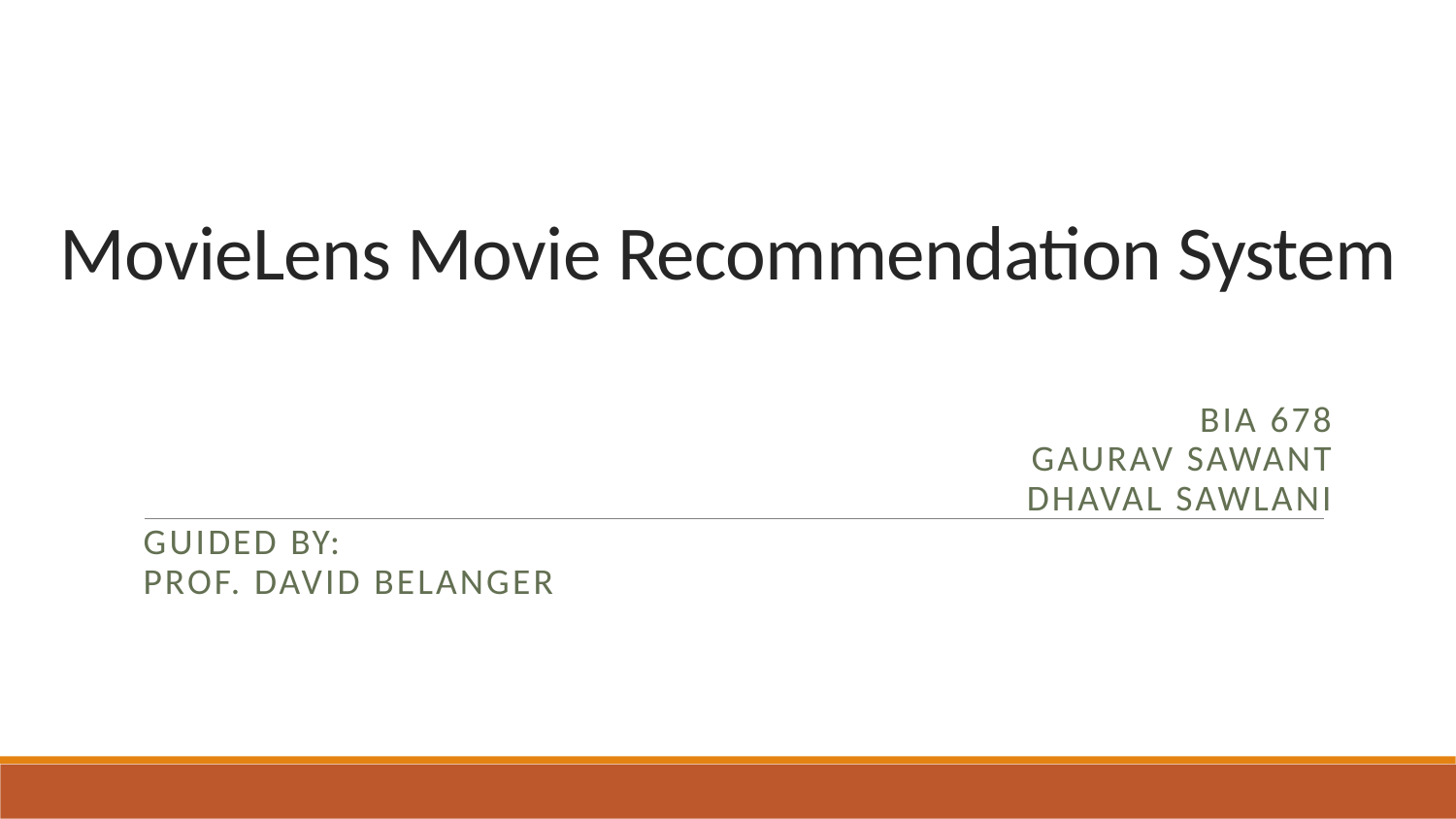

# MovieLens Movie Recommendation System
BIA 678
Gaurav Sawant
Dhaval Sawlani

Guided by:
Prof. David belanger